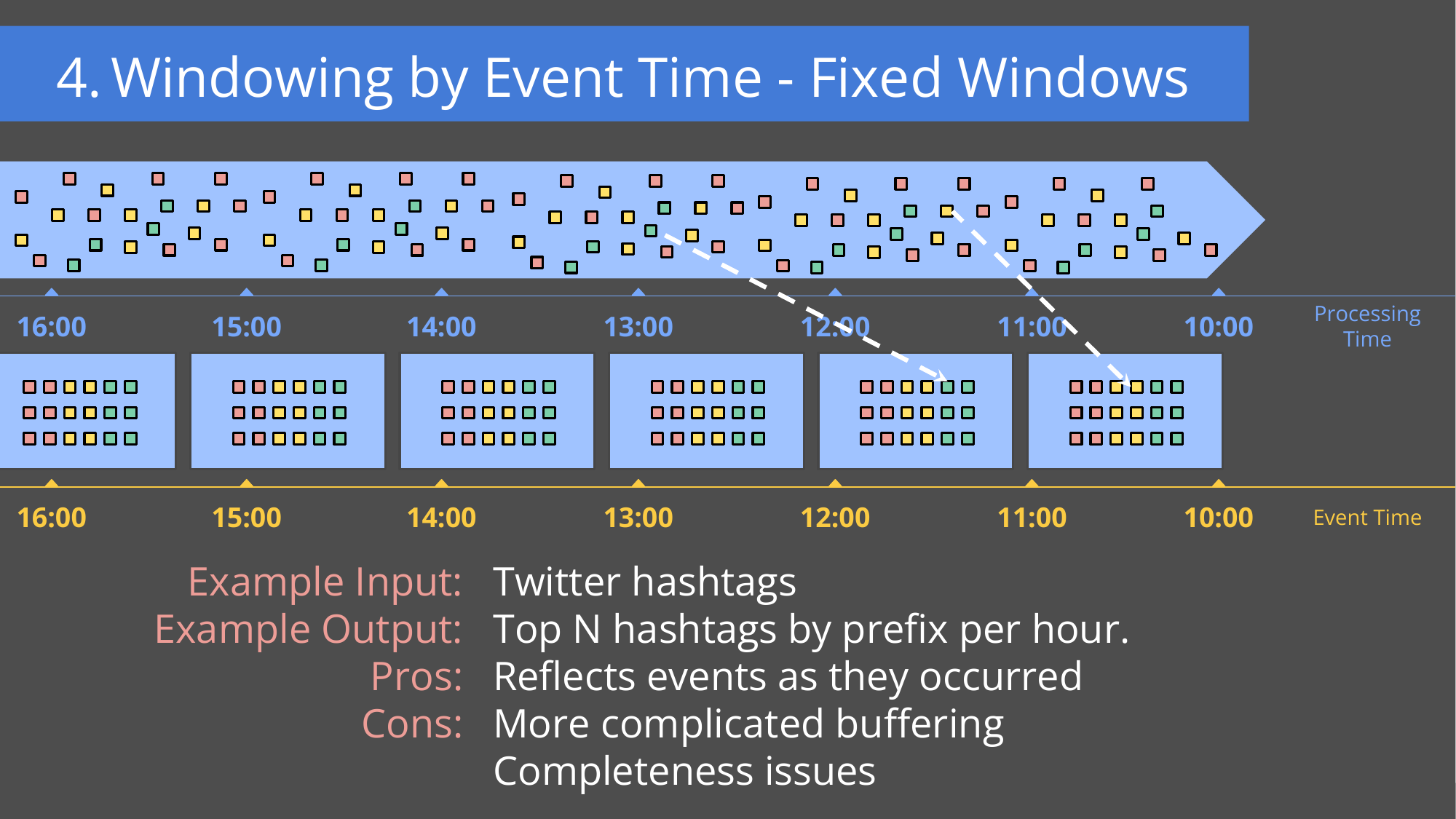

Windowing by Event Time - Fixed Windows

Processing Time
16:00
15:00
14:00
13:00
12:00
11:00
10:00

Event Time
16:00
15:00
14:00
13:00
12:00
11:00
10:00
Example Input:
Example Output:
Pros:
Cons:

Twitter hashtags
Top N hashtags by prefix per hour.
Reflects events as they occurred
More complicated buffering
Completeness issues